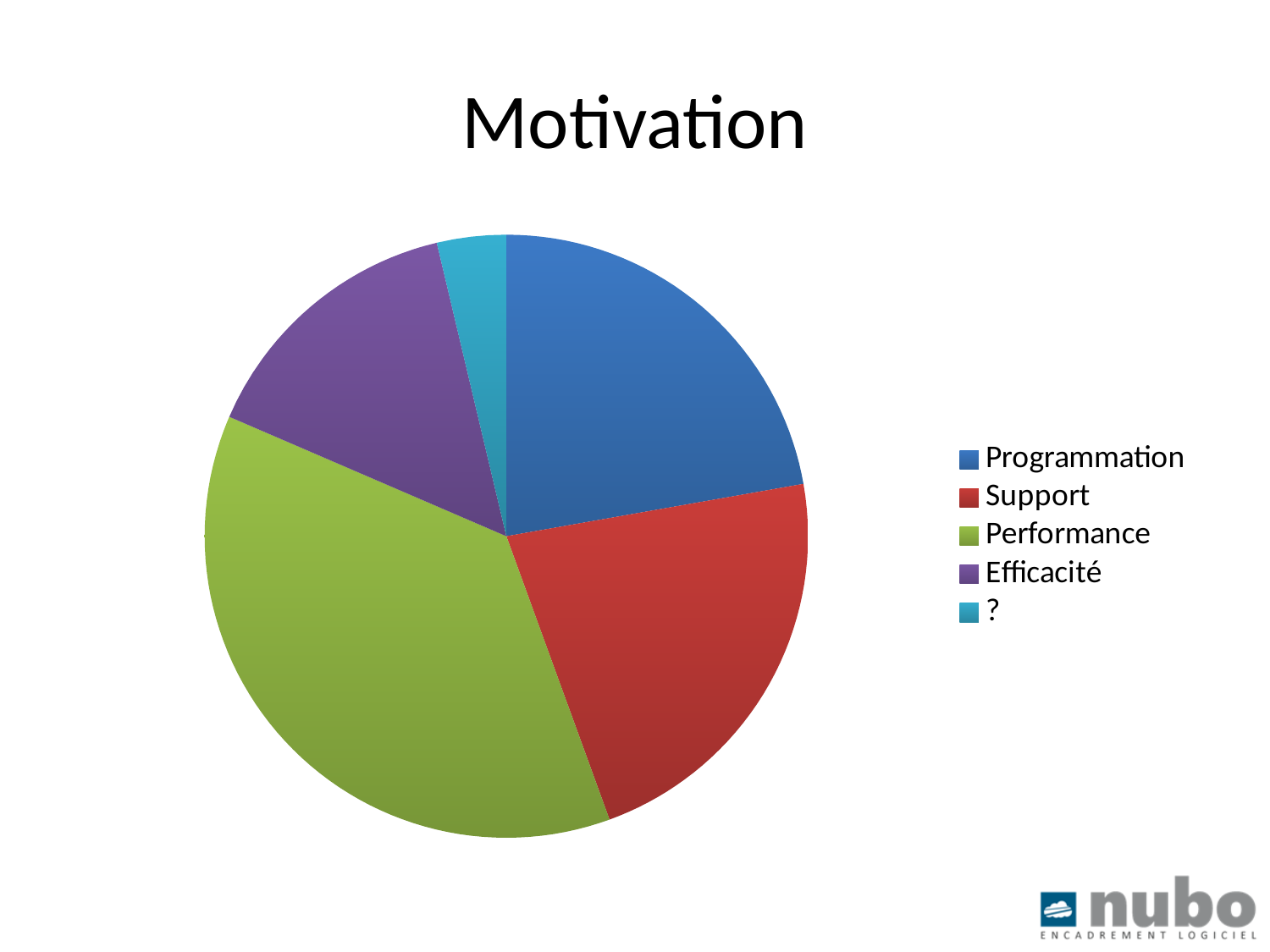

# Motivation

### Chart

| Category | Motivation |
|---|---|
| Programmation | 3.0 |
| Support | 3.0 |
| Performance | 5.0 |
| Efficacité | 2.0 |
| ? | 0.5 |